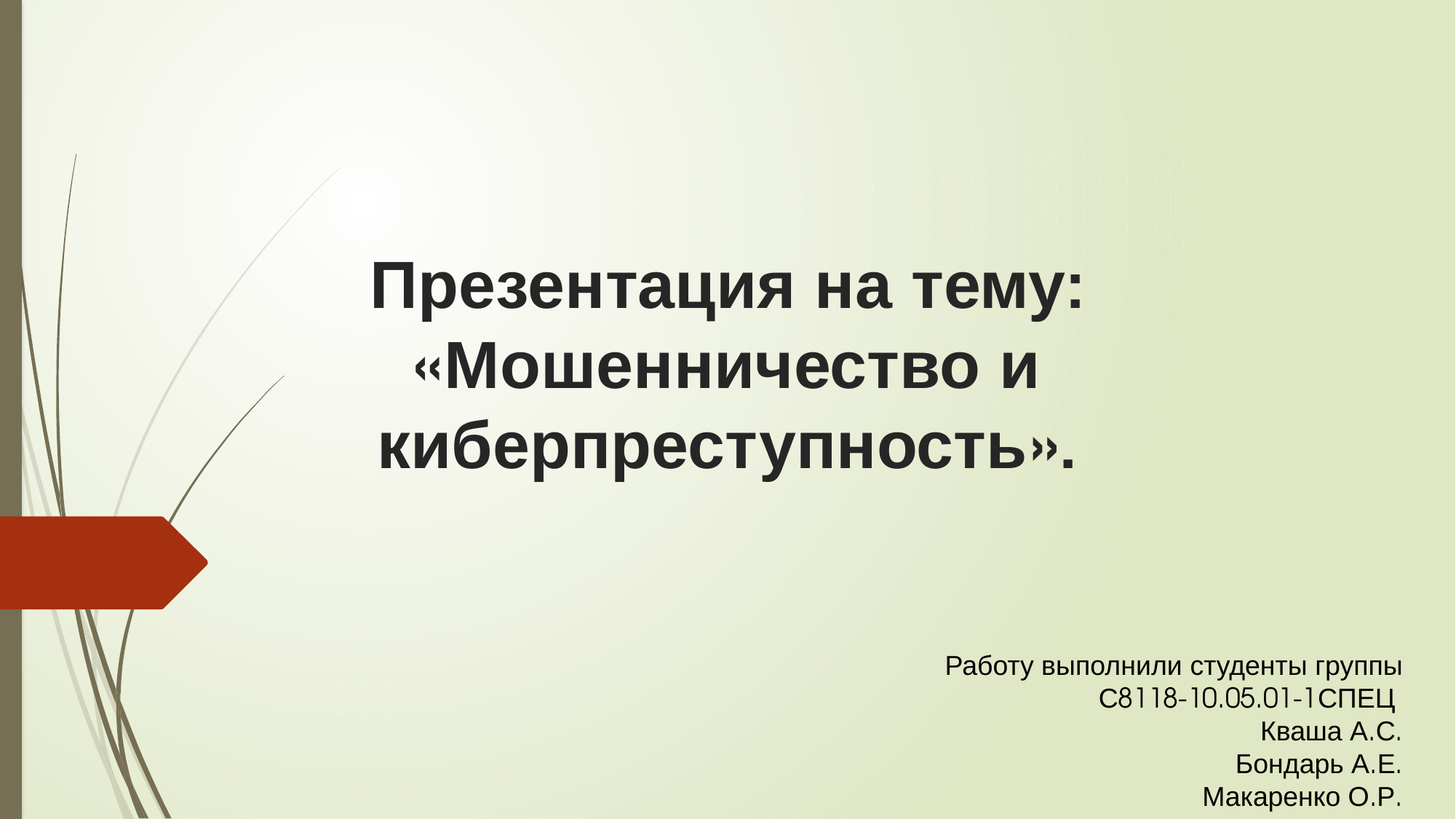

# Презентация на тему: «Мошенничество и киберпреступность».
Работу выполнили студенты группы С8118-10.05.01-1СПЕЦ
Кваша А.С.
Бондарь А.Е.
Макаренко О.Р.